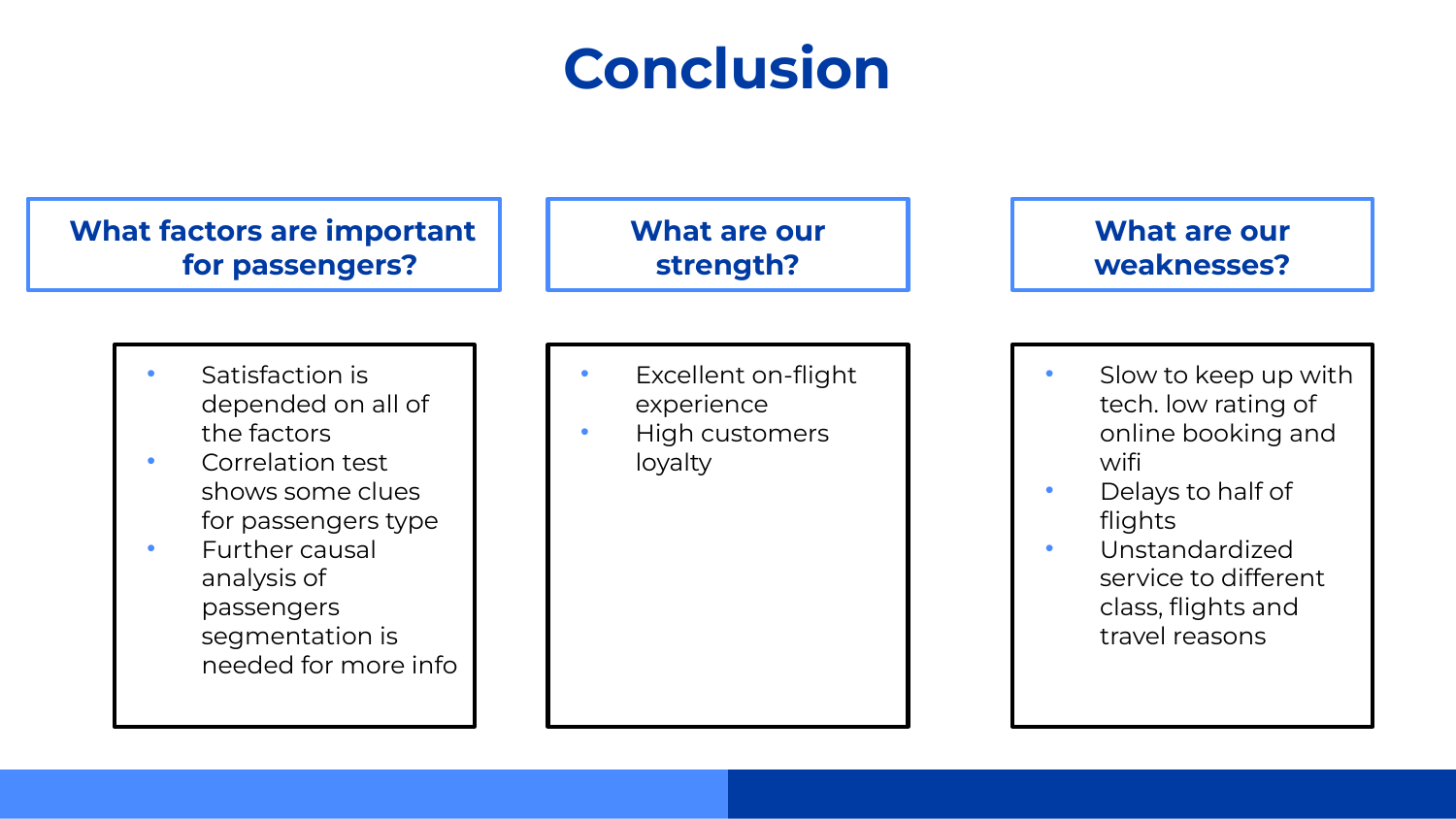

# Conclusion
What factors are important for passengers?
What are our strength?
What are our weaknesses?
Satisfaction is depended on all of the factors
Correlation test shows some clues for passengers type
Further causal analysis of passengers segmentation is needed for more info
Excellent on-flight experience
High customers loyalty
Slow to keep up with tech. low rating of online booking and wifi
Delays to half of flights
Unstandardized service to different class, flights and travel reasons